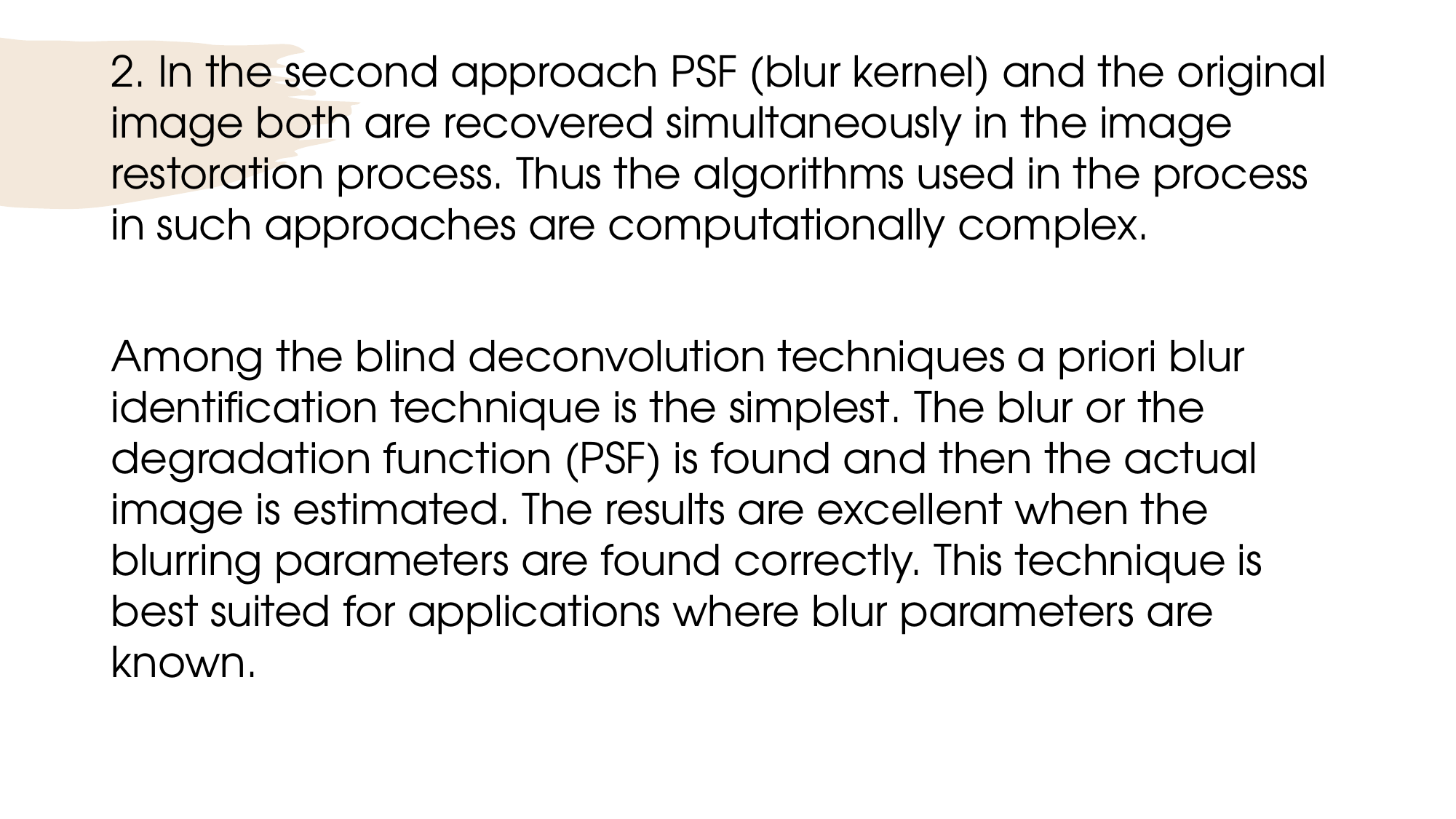

2. In the second approach PSF (blur kernel) and the original image both are recovered simultaneously in the image restoration process. Thus the algorithms used in the process in such approaches are computationally complex.

Among the blind deconvolution techniques a priori blur identification technique is the simplest. The blur or the degradation function (PSF) is found and then the actual image is estimated. The results are excellent when the blurring parameters are found correctly. This technique is best suited for applications where blur parameters are known.